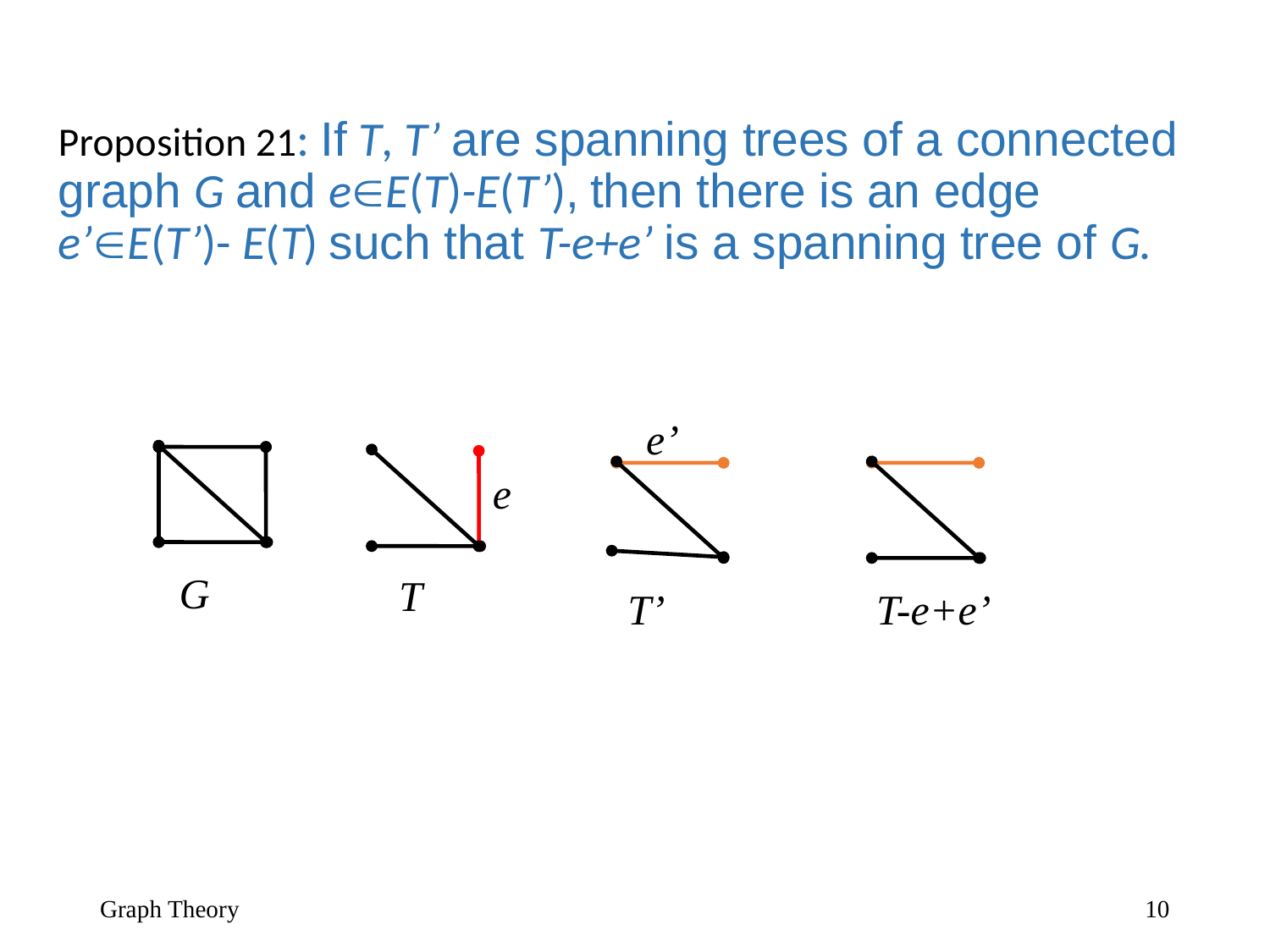

# Proposition 21: If T, T’ are spanning trees of a connected graph G and e∈E(T)-E(T’), then there is an edge e’∈E(T’)- E(T) such that T-e+e’ is a spanning tree of G.
e’

e

G
T
T’
T-e+e’
Graph Theory
10